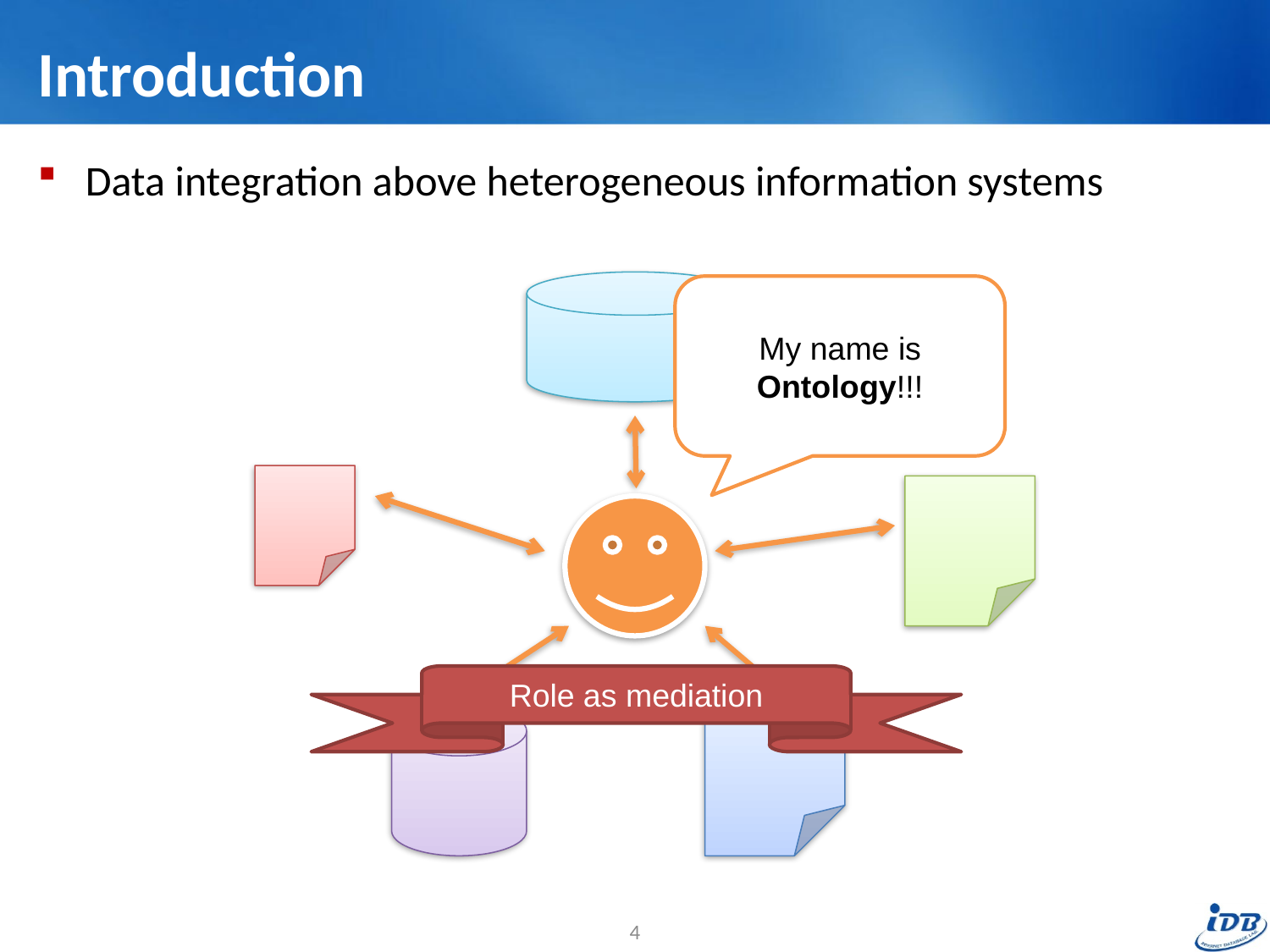

# Introduction
Data integration above heterogeneous information systems

My name is
Ontology!!!

Role as mediation

4